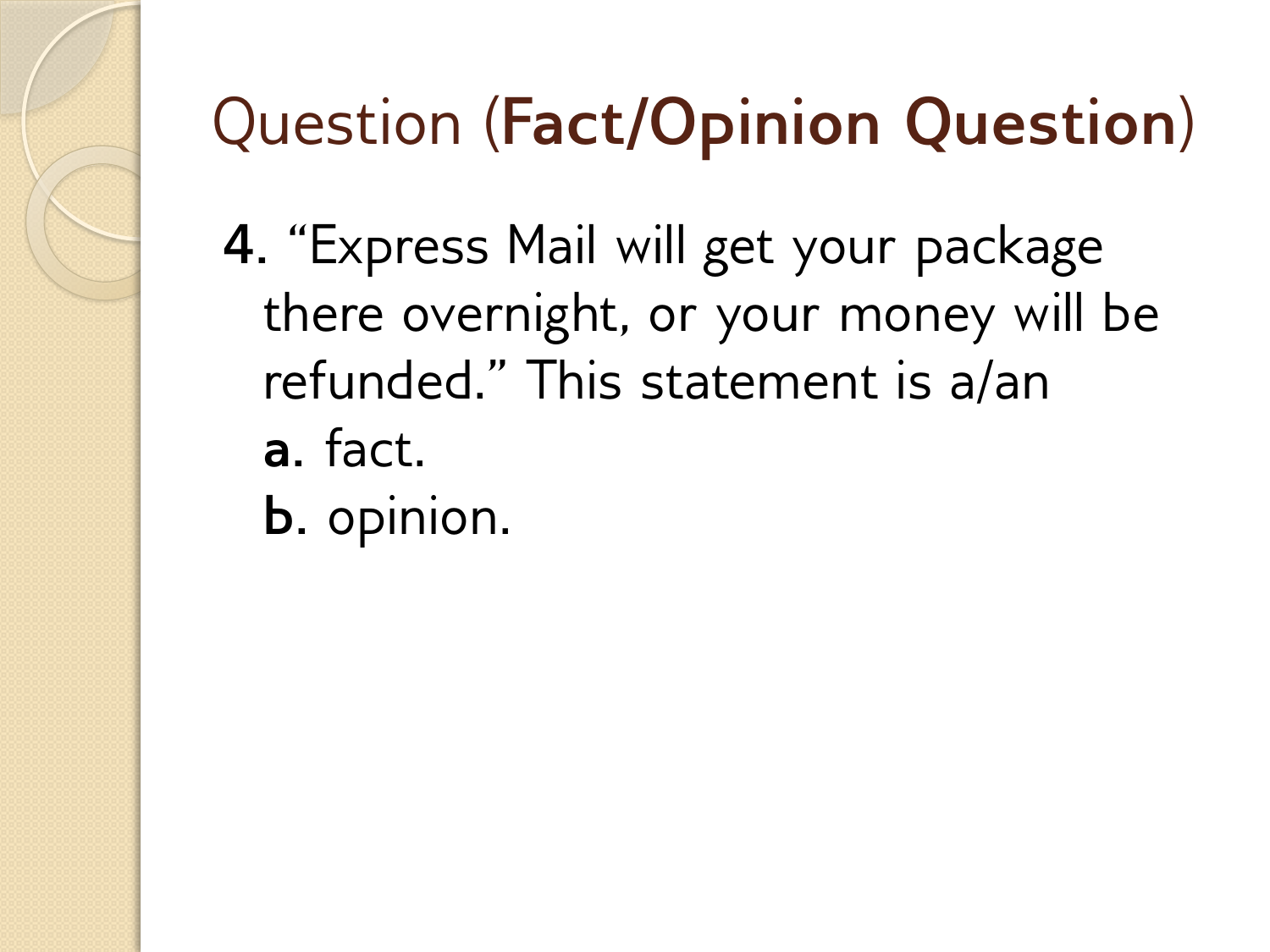

# Question (Fact/Opinion Question)
4. “Express Mail will get your package there overnight, or your money will be refunded.” This statement is a/an
a. fact.
b. opinion.